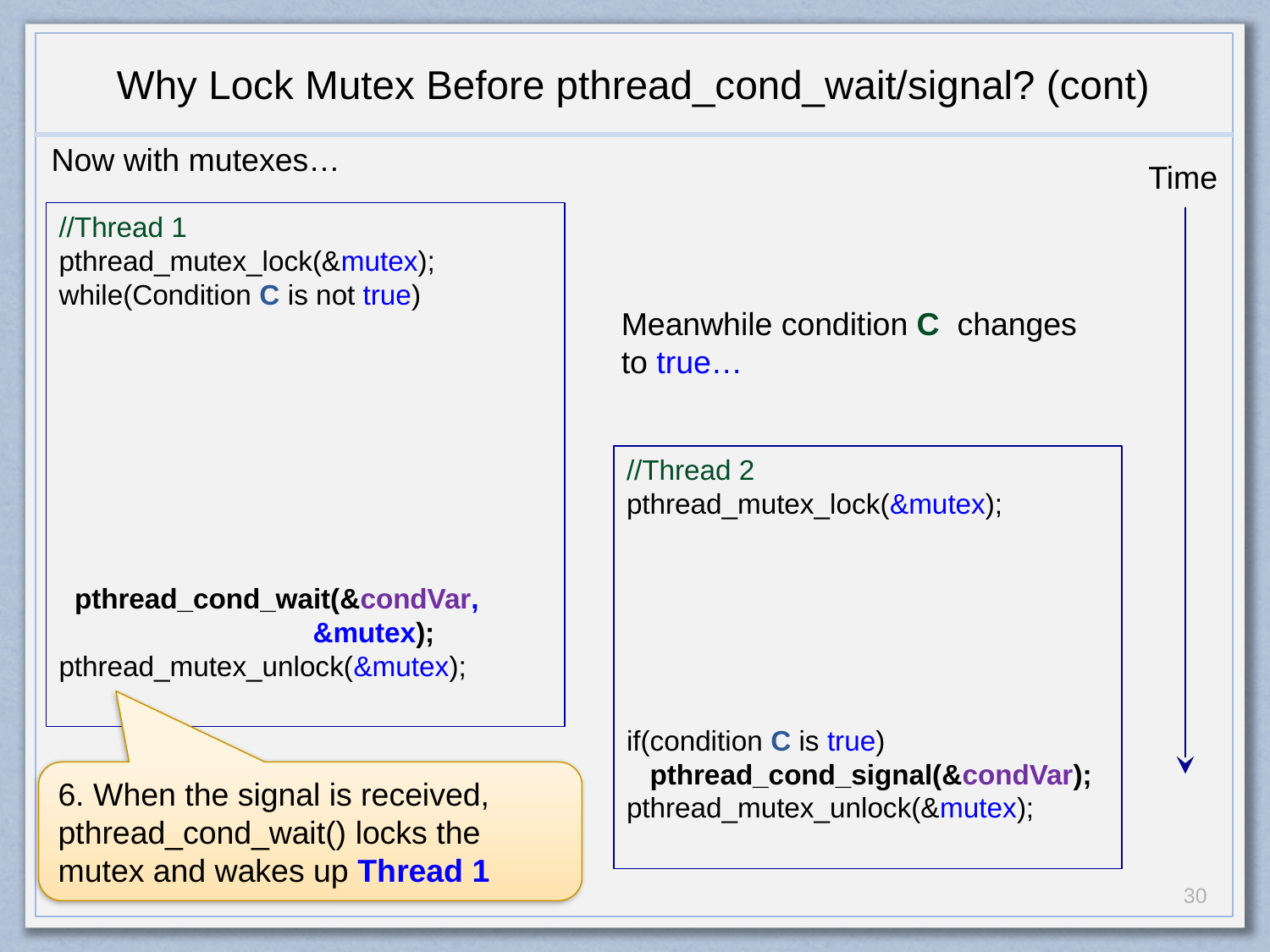

# Why Lock Mutex Before pthread_cond_wait/signal? (cont)
Now with mutexes…
Time
//Thread 1
pthread_mutex_lock(&mutex);
while(Condition C is not true)

  pthread_cond_wait(&condVar,
		&mutex);
pthread_mutex_unlock(&mutex);

Meanwhile condition C  changes
to true…
//Thread 2
pthread_mutex_lock(&mutex);

if(condition C is true)
   pthread_cond_signal(&condVar);
pthread_mutex_unlock(&mutex);

6. When the signal is received, pthread_cond_wait() locks the mutex and wakes up Thread 1
30